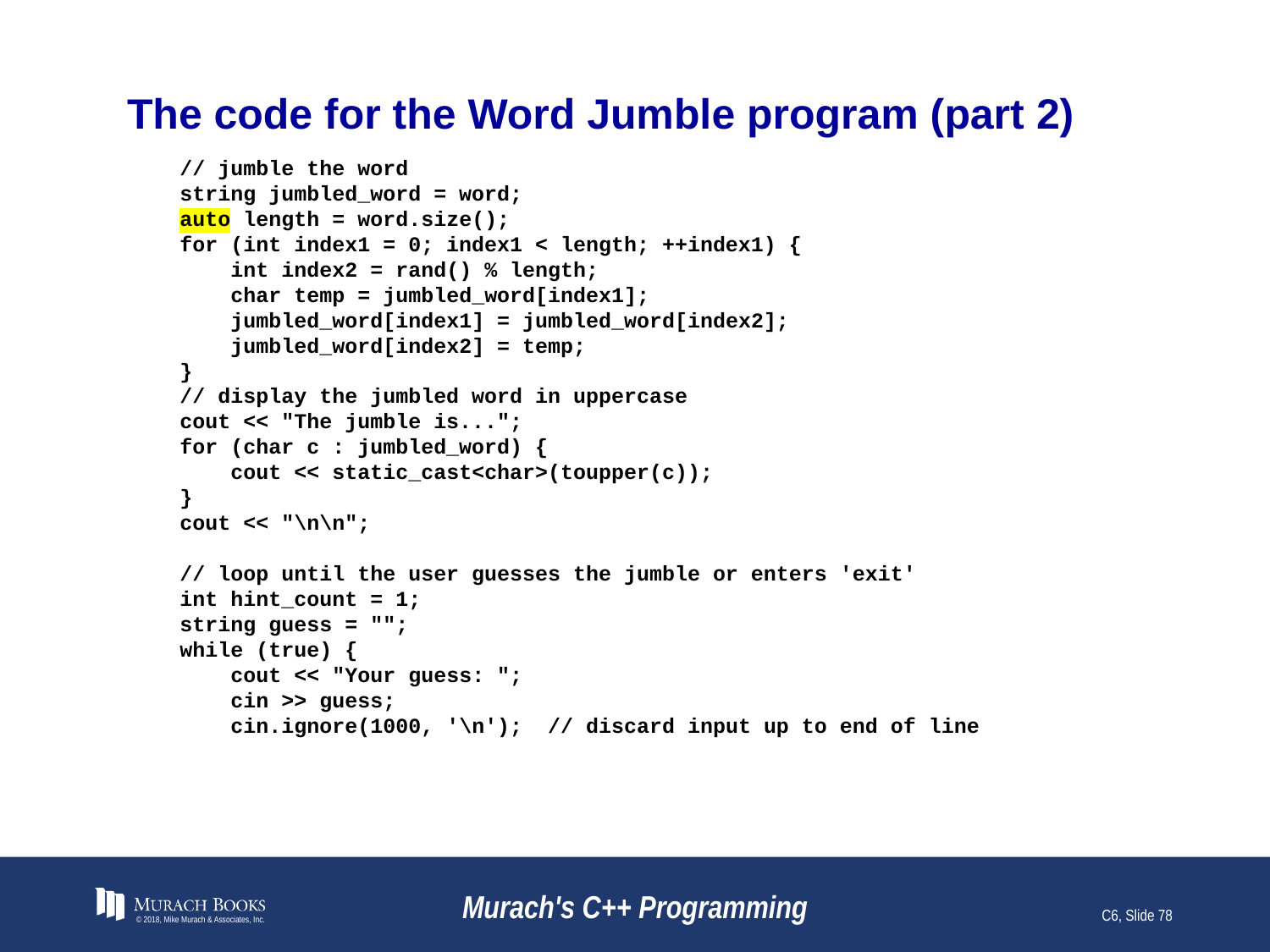

# The code for the Word Jumble program (part 2)
    // jumble the word
    string jumbled_word = word;
    auto length = word.size();
    for (int index1 = 0; index1 < length; ++index1) {
        int index2 = rand() % length;
        char temp = jumbled_word[index1];
        jumbled_word[index1] = jumbled_word[index2];
        jumbled_word[index2] = temp;
    }
    // display the jumbled word in uppercase
    cout << "The jumble is...";
    for (char c : jumbled_word) {
        cout << static_cast<char>(toupper(c));
    }
    cout << "\n\n";

    // loop until the user guesses the jumble or enters 'exit'
    int hint_count = 1;
    string guess = "";
    while (true) {
        cout << "Your guess: ";
        cin >> guess;
        cin.ignore(1000, '\n');  // discard input up to end of line
© 2018, Mike Murach & Associates, Inc.
Murach's C++ Programming

C6, Slide 78